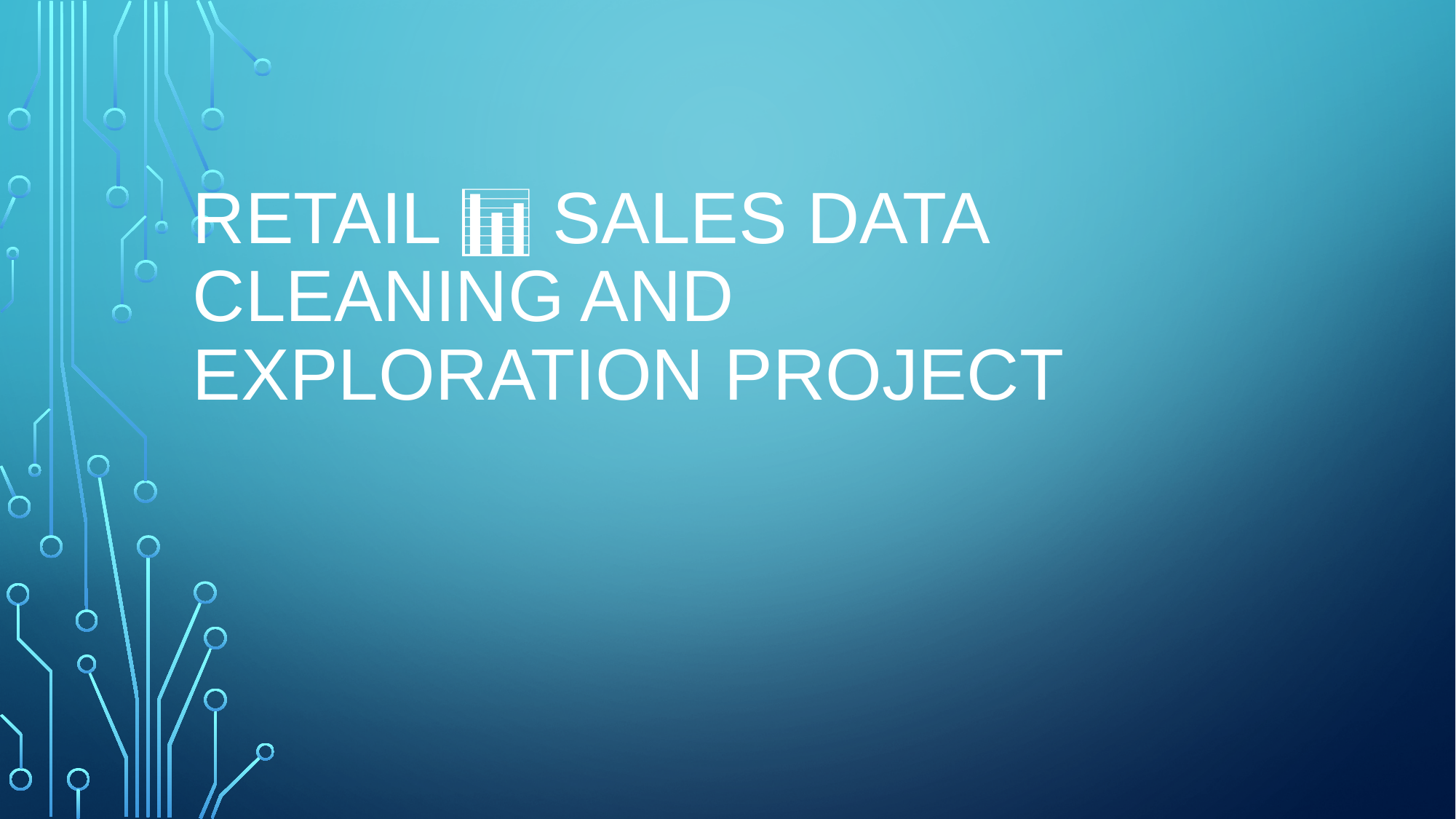

# Retail 📊 Sales Data Cleaning and Exploration Project